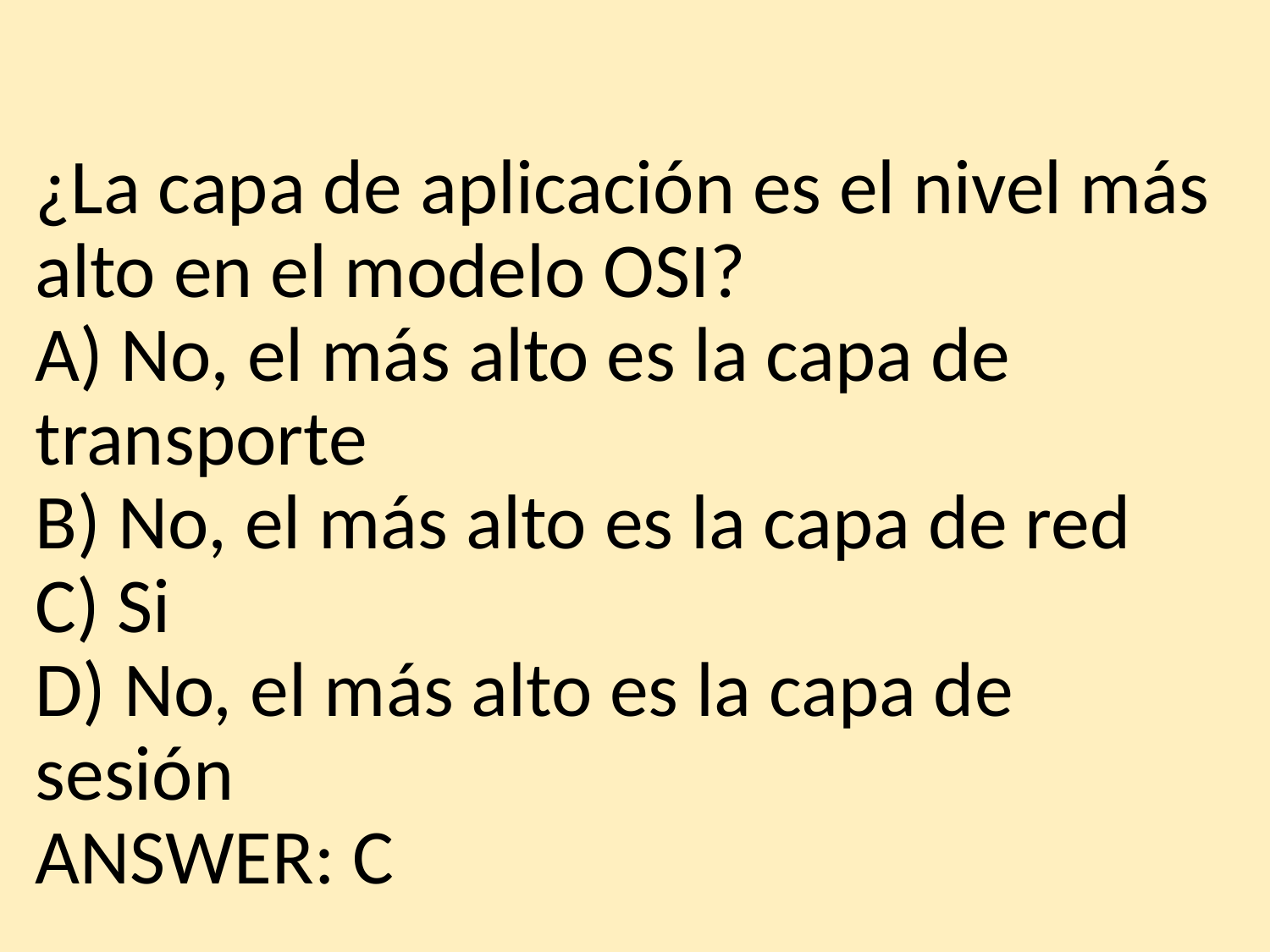

# ¿La capa de aplicación es el nivel más alto en el modelo OSI? A) No, el más alto es la capa de transporte B) No, el más alto es la capa de red C) Si D) No, el más alto es la capa de sesión ANSWER: C